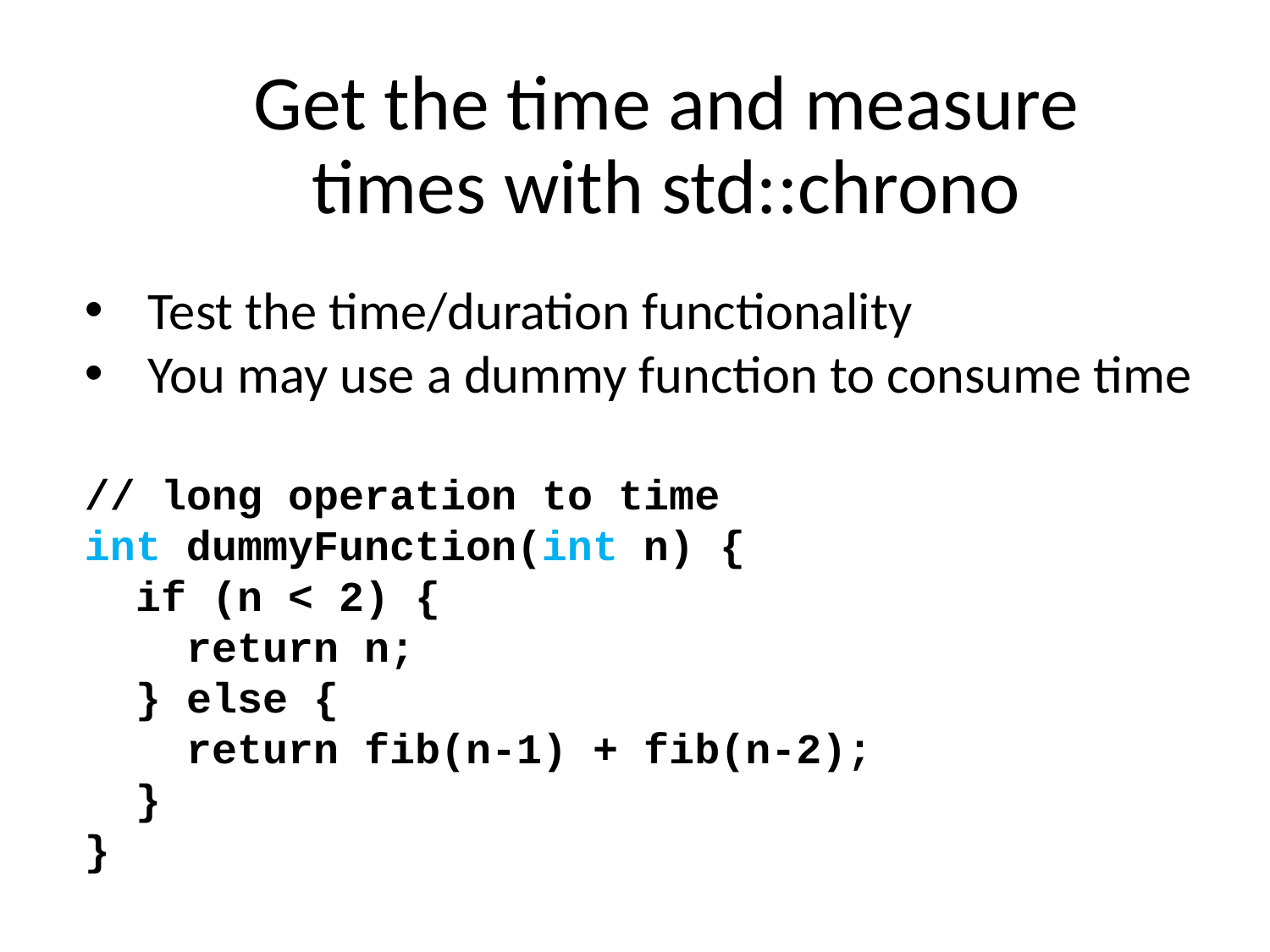

# Get the time and measure times with std::chrono
Test the time/duration functionality
You may use a dummy function to consume time
// long operation to time
int dummyFunction(int n) {
  if (n < 2) {
    return n;
  } else {
    return fib(n-1) + fib(n-2);
  }
}